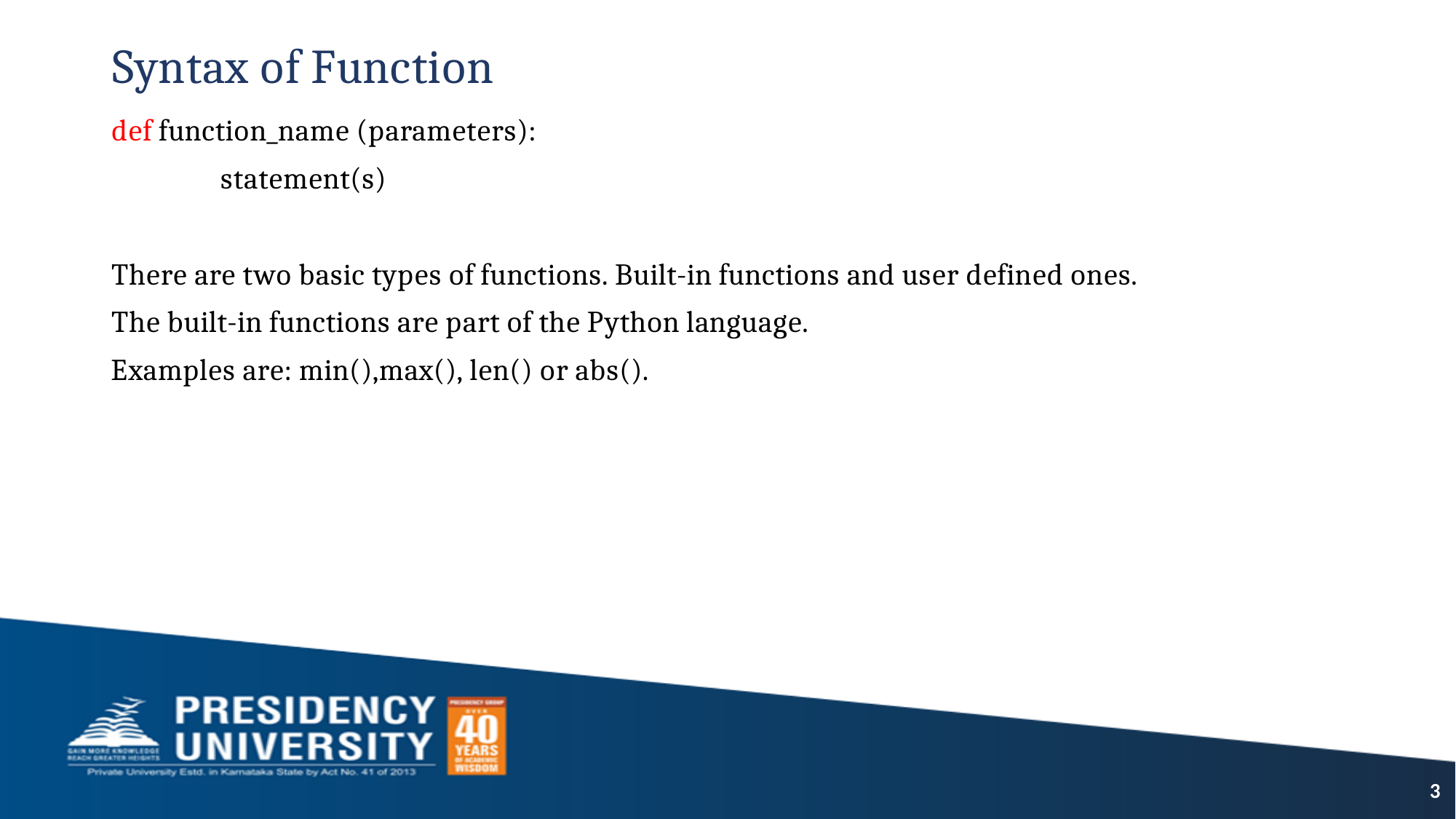

# Syntax of Function
def function_name (parameters):
	statement(s)

There are two basic types of functions. Built-in functions and user defined ones.
The built-in functions are part of the Python language.
Examples are: min(),max(), len() or abs().

3